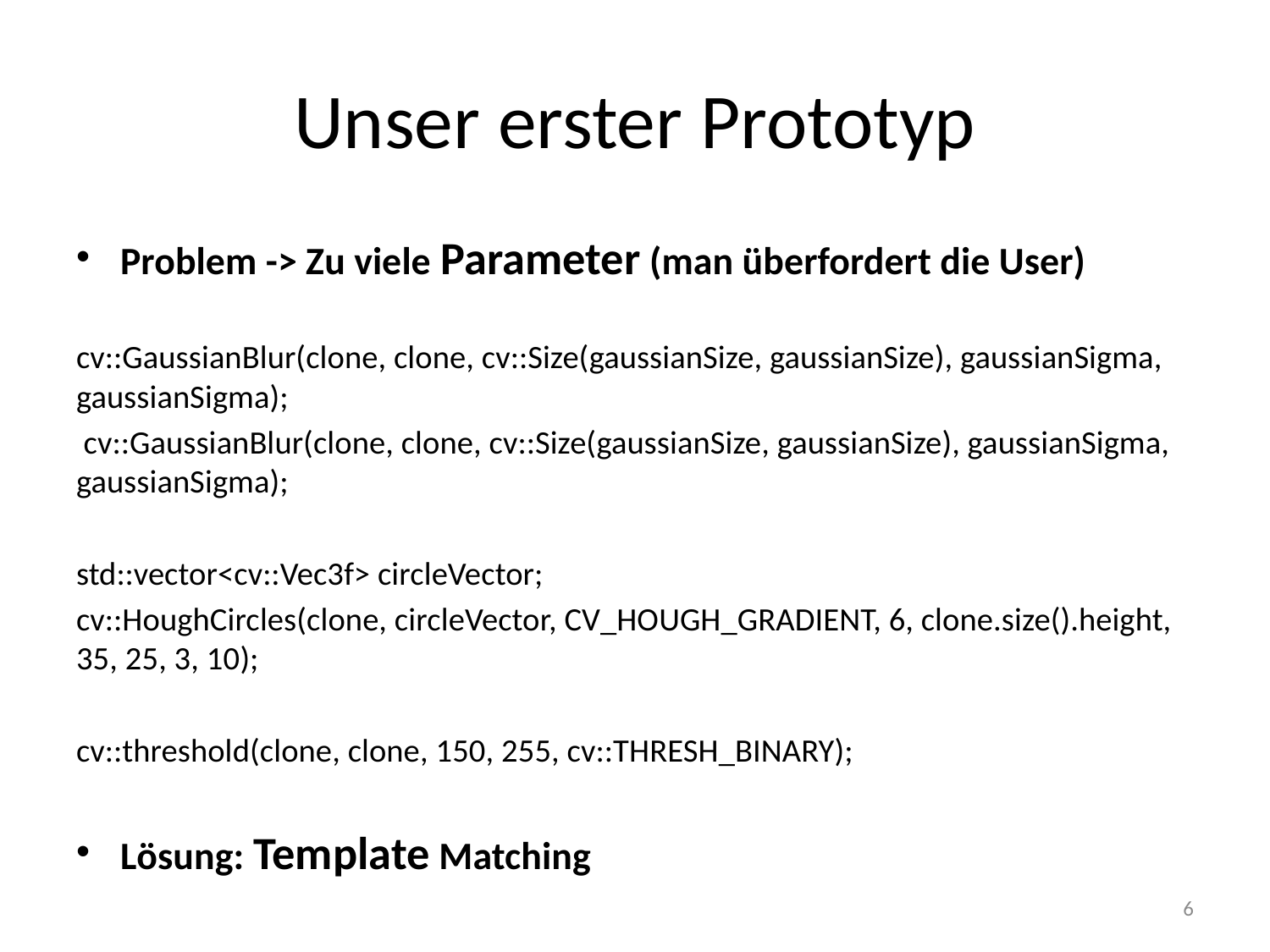

# Unser erster Prototyp
Problem -> Zu viele Parameter (man überfordert die User)

cv::GaussianBlur(clone, clone, cv::Size(gaussianSize, gaussianSize), gaussianSigma, gaussianSigma);
 cv::GaussianBlur(clone, clone, cv::Size(gaussianSize, gaussianSize), gaussianSigma, gaussianSigma);

std::vector<cv::Vec3f> circleVector;
cv::HoughCircles(clone, circleVector, CV_HOUGH_GRADIENT, 6, clone.size().height, 35, 25, 3, 10);

cv::threshold(clone, clone, 150, 255, cv::THRESH_BINARY);

Lösung: Template Matching
6